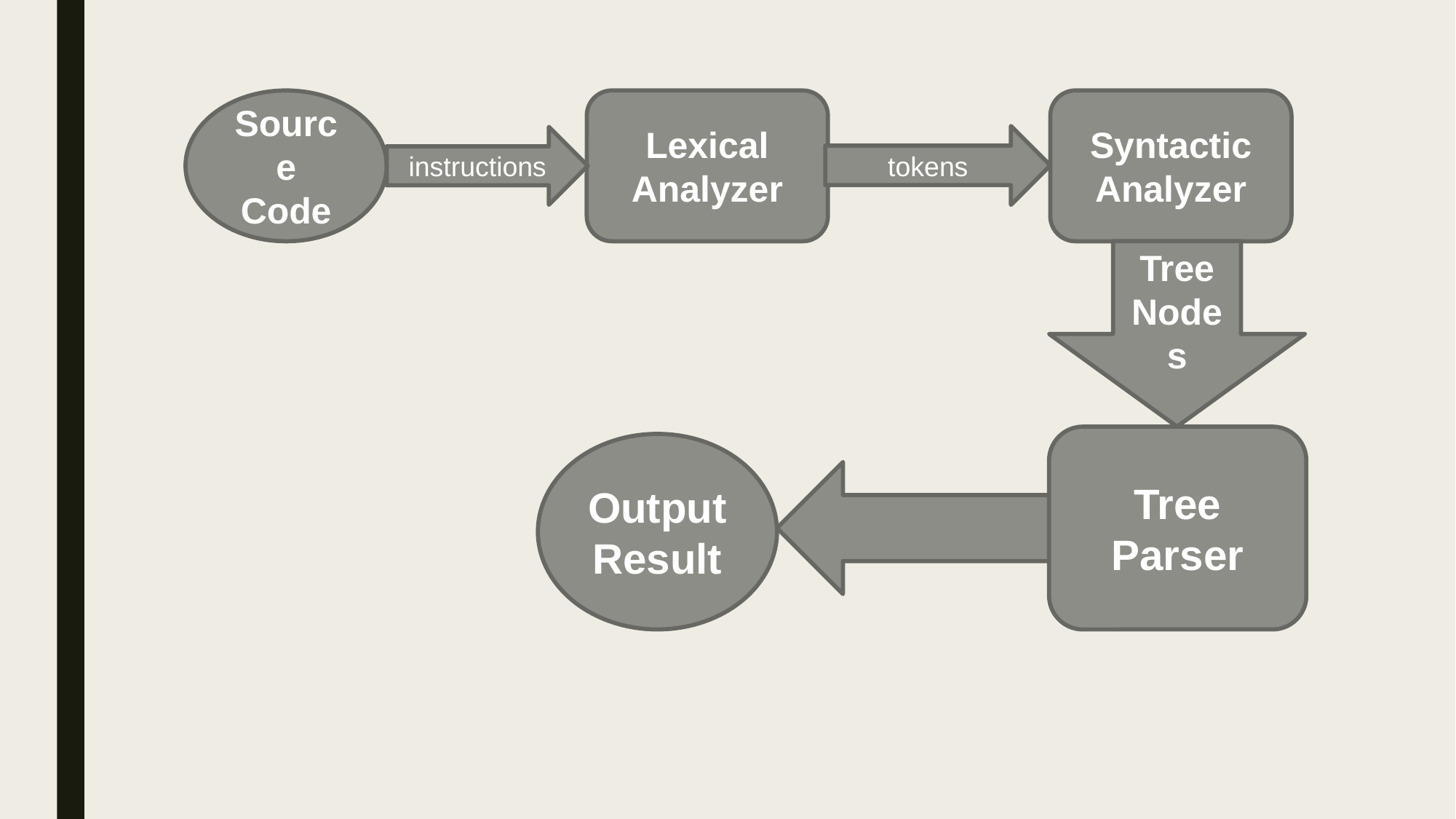

Source Code
Lexical Analyzer
Syntactic Analyzer
tokens
instructions
Tree Nodes
Tree Parser
Output Result